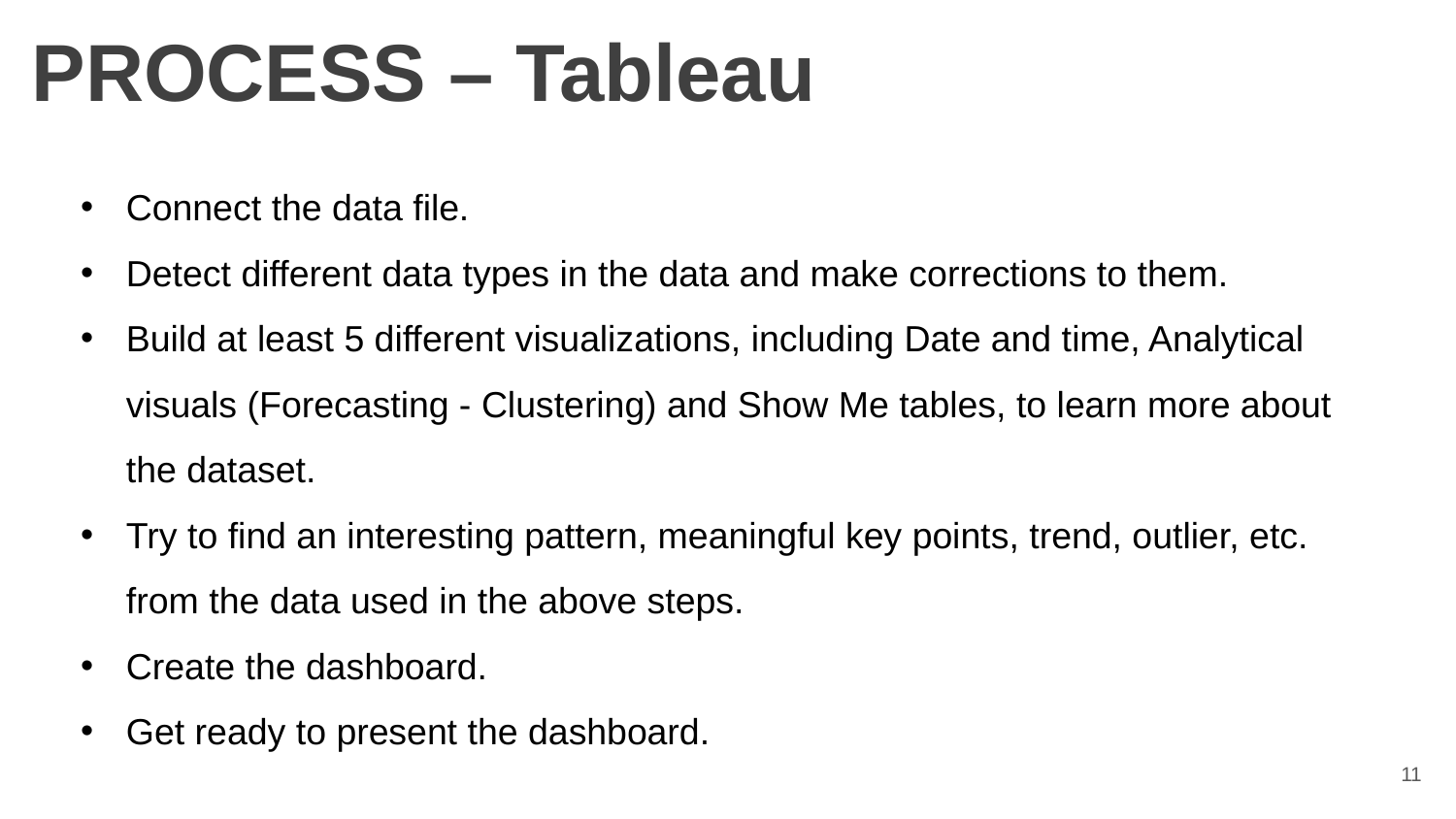

PROCESS – Tableau
Connect the data file.
Detect different data types in the data and make corrections to them.
Build at least 5 different visualizations, including Date and time, Analytical visuals (Forecasting - Clustering) and Show Me tables, to learn more about the dataset.
Try to find an interesting pattern, meaningful key points, trend, outlier, etc. from the data used in the above steps.
Create the dashboard.
Get ready to present the dashboard.

11